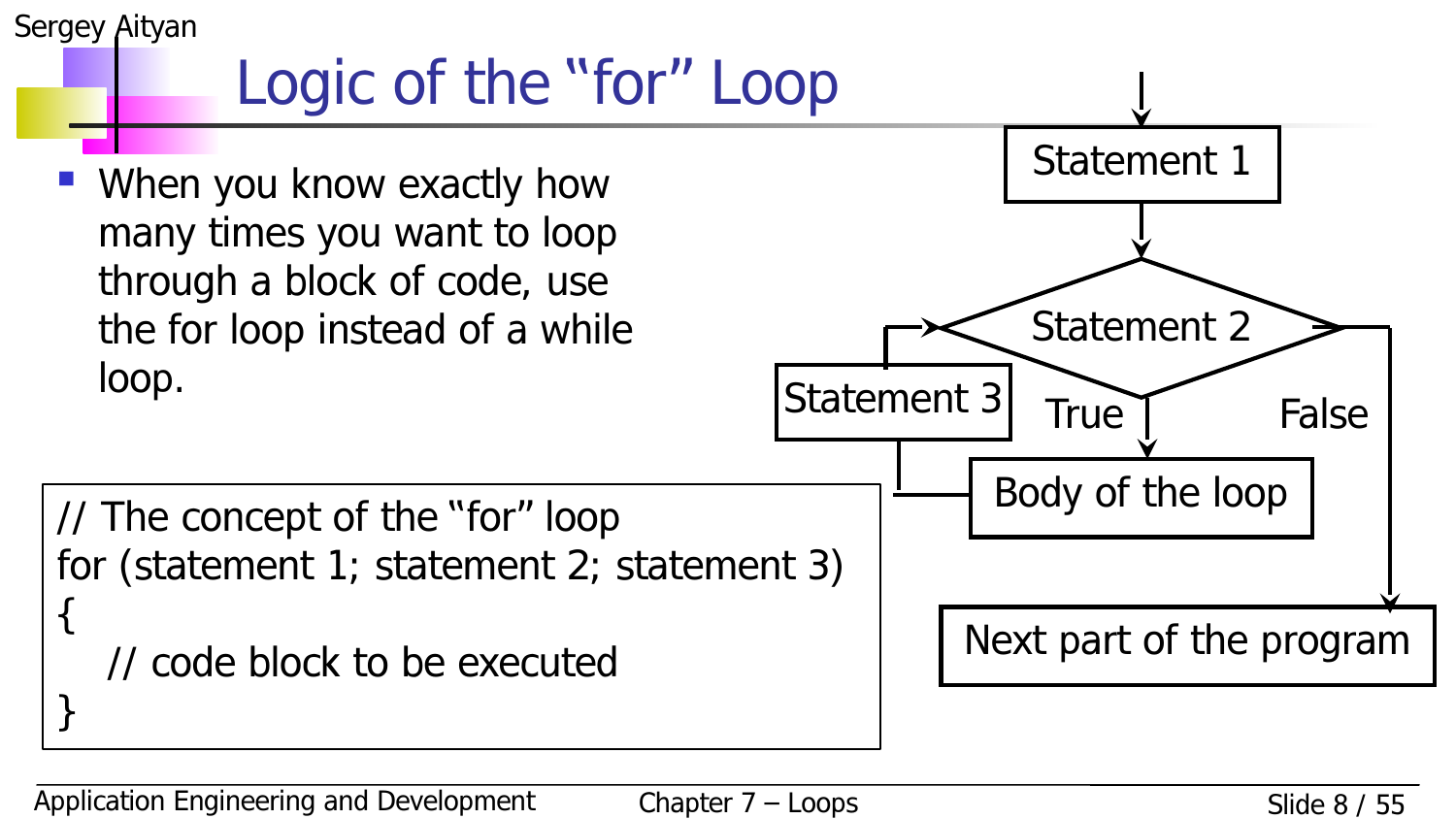

# Logic of the “for” Loop
Statement 1
Statement 2
Statement 3
True
False
Body of the loop
Next part of the program
When you know exactly how many times you want to loop through a block of code, use the for loop instead of a while loop.
// The concept of the “for” loop
for (statement 1; statement 2; statement 3) {
    // code block to be executed
}